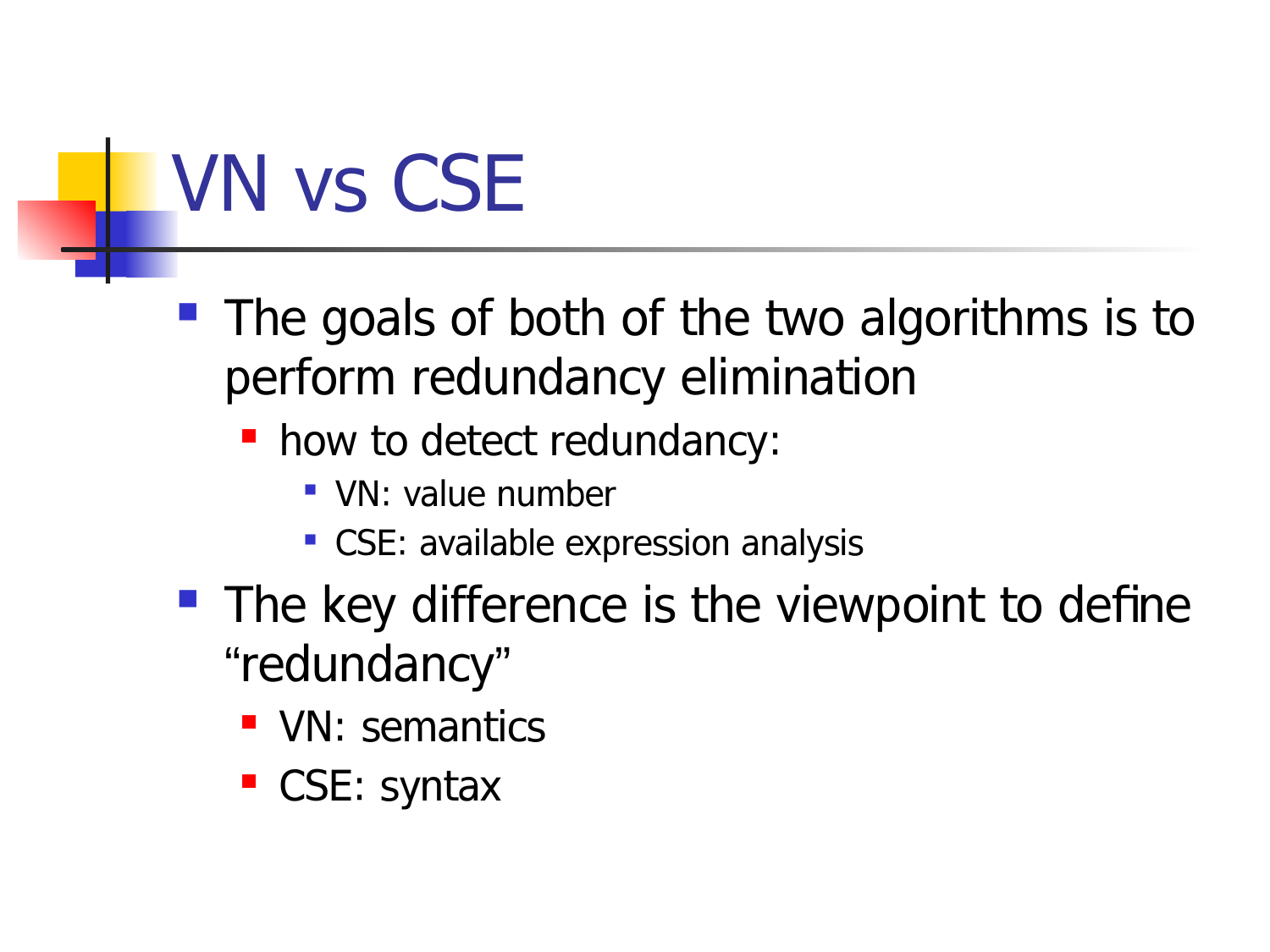

# VN vs CSE
The goals of both of the two algorithms is to perform redundancy elimination
how to detect redundancy:
VN: value number
CSE: available expression analysis
The key difference is the viewpoint to define “redundancy”
VN: semantics
CSE: syntax